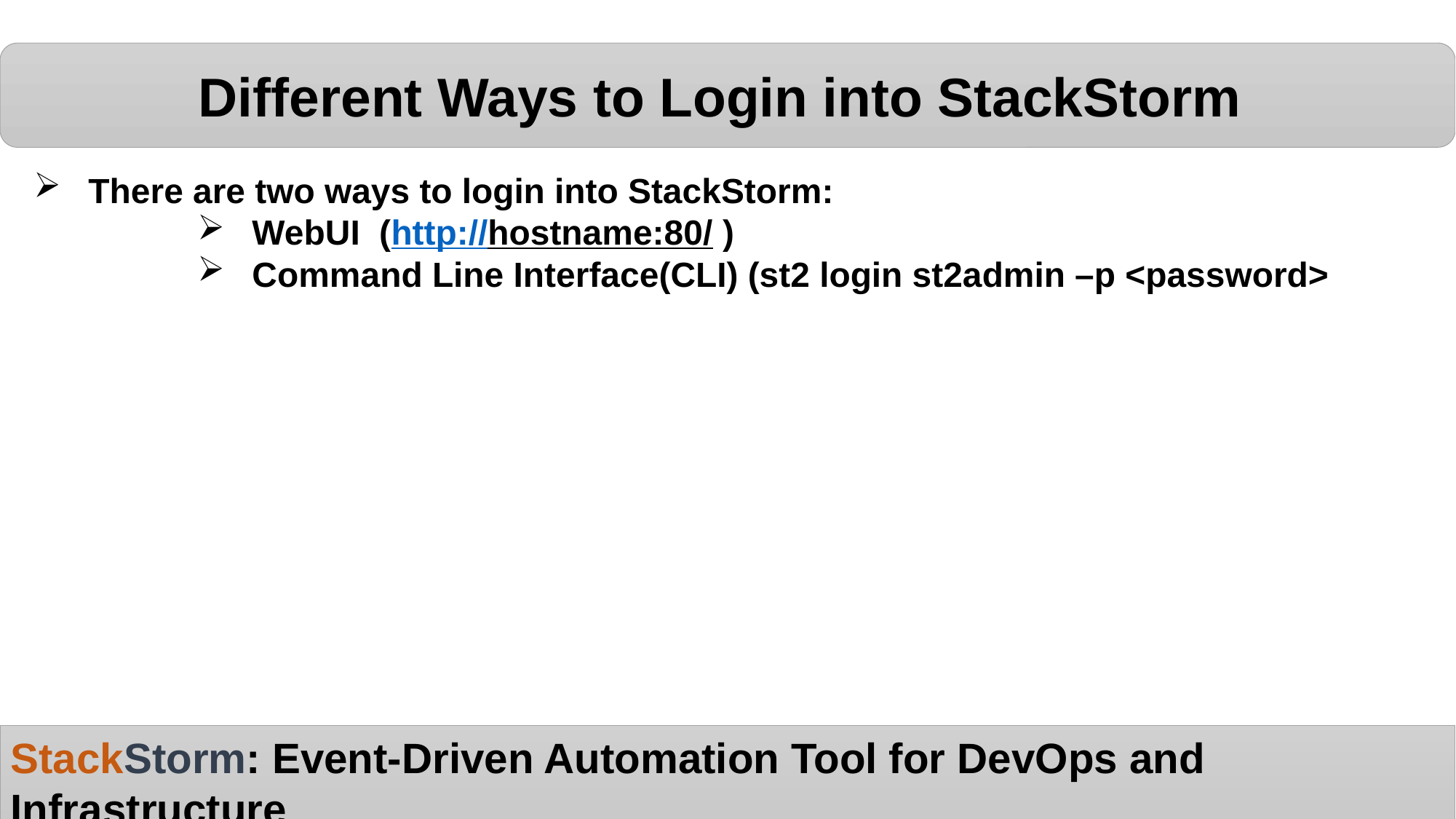

Different Ways to Login into StackStorm
There are two ways to login into StackStorm:
WebUI  (http://hostname:80/ )
Command Line Interface(CLI) (st2 login st2admin –p <password>
StackStorm: Event-Driven Automation Tool for DevOps and Infrastructure